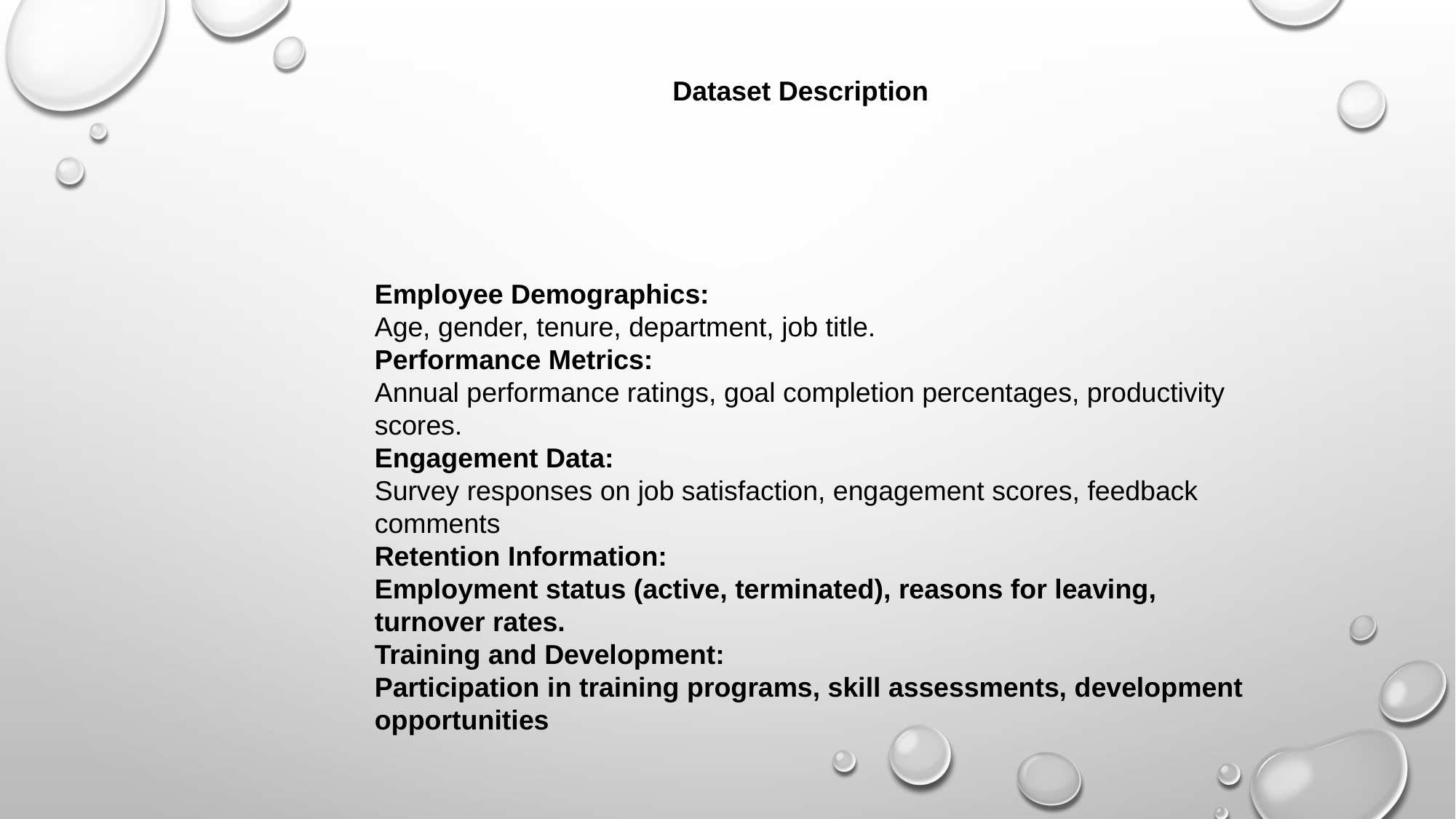

Dataset Description
Employee Demographics:
Age, gender, tenure, department, job title.
Performance Metrics:
Annual performance ratings, goal completion percentages, productivity scores.
Engagement Data:
Survey responses on job satisfaction, engagement scores, feedback comments
Retention Information:
Employment status (active, terminated), reasons for leaving, turnover rates.
Training and Development:
Participation in training programs, skill assessments, development opportunities